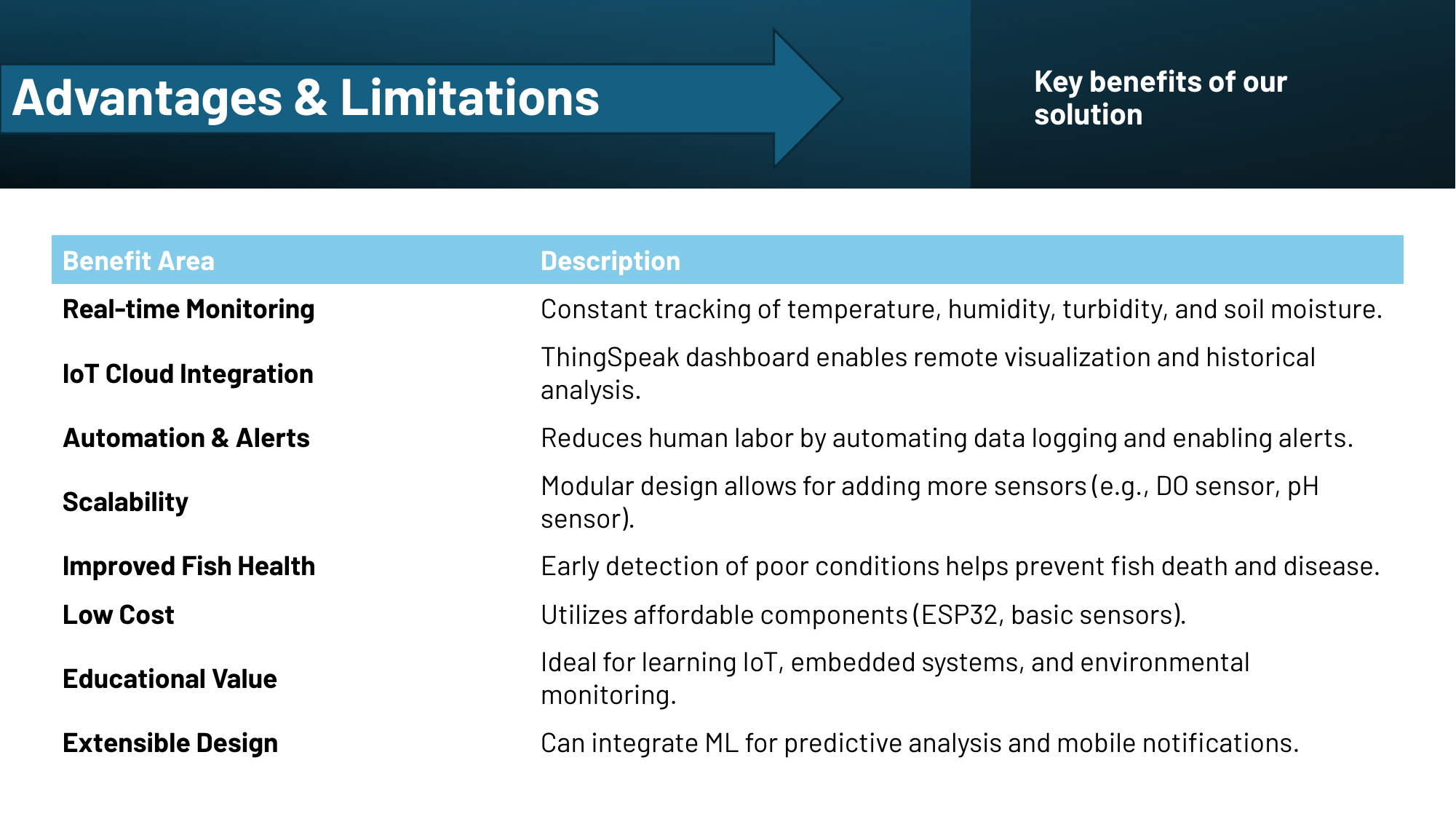

Advantages & Limitations
Key benefits of our solution
| Benefit Area | Description |
| --- | --- |
| Real-time Monitoring | Constant tracking of temperature, humidity, turbidity, and soil moisture. |
| IoT Cloud Integration | ThingSpeak dashboard enables remote visualization and historical analysis. |
| Automation & Alerts | Reduces human labor by automating data logging and enabling alerts. |
| Scalability | Modular design allows for adding more sensors (e.g., DO sensor, pH sensor). |
| Improved Fish Health | Early detection of poor conditions helps prevent fish death and disease. |
| Low Cost | Utilizes affordable components (ESP32, basic sensors). |
| Educational Value | Ideal for learning IoT, embedded systems, and environmental monitoring. |
| Extensible Design | Can integrate ML for predictive analysis and mobile notifications. |